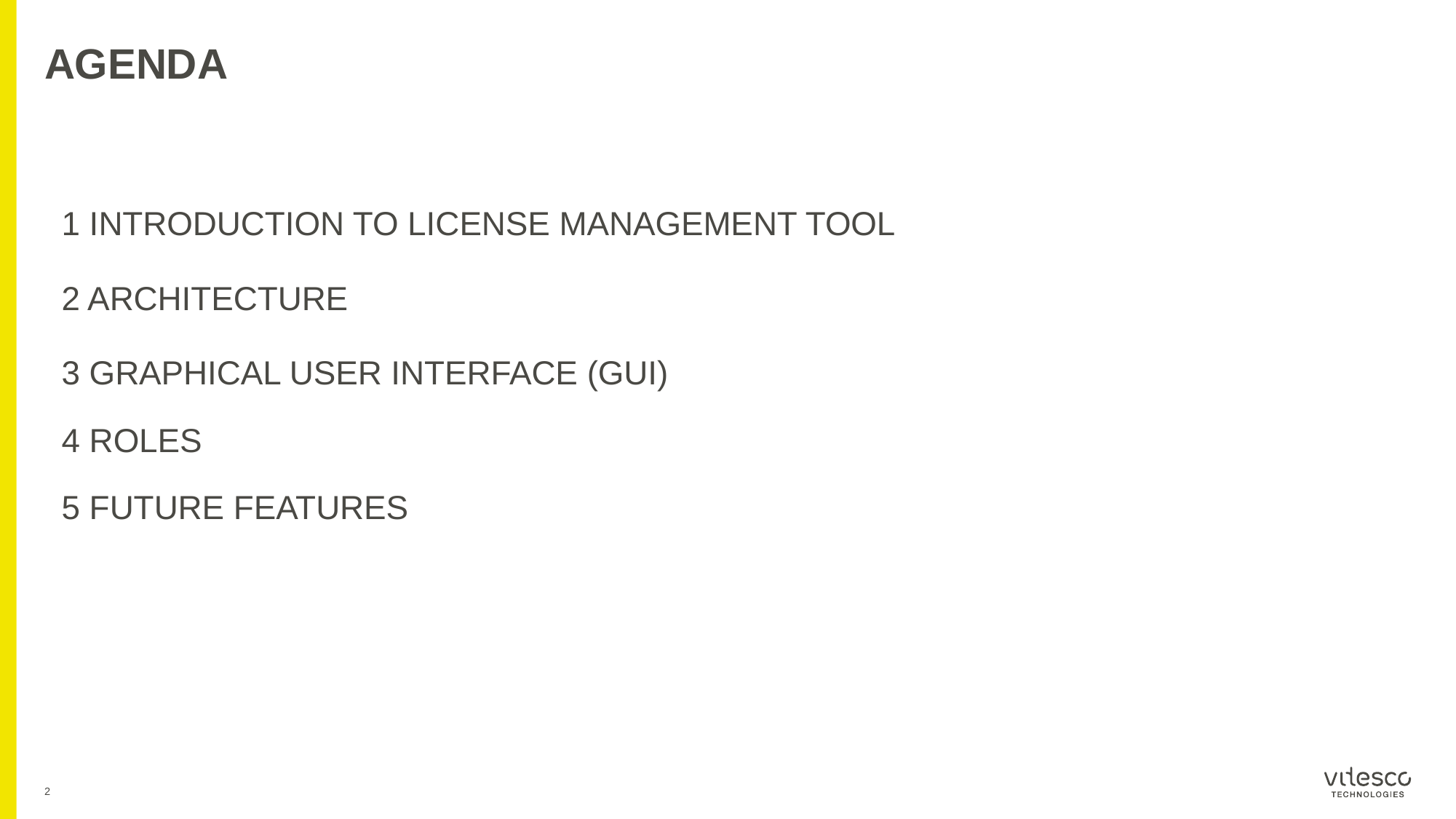

# Agenda
| 1 INTRODUCTION TO License management tool 2 Architecture 3 Graphical User Interface (GUI) |
| --- |
| 4 Roles |
| 5 future Features |
2